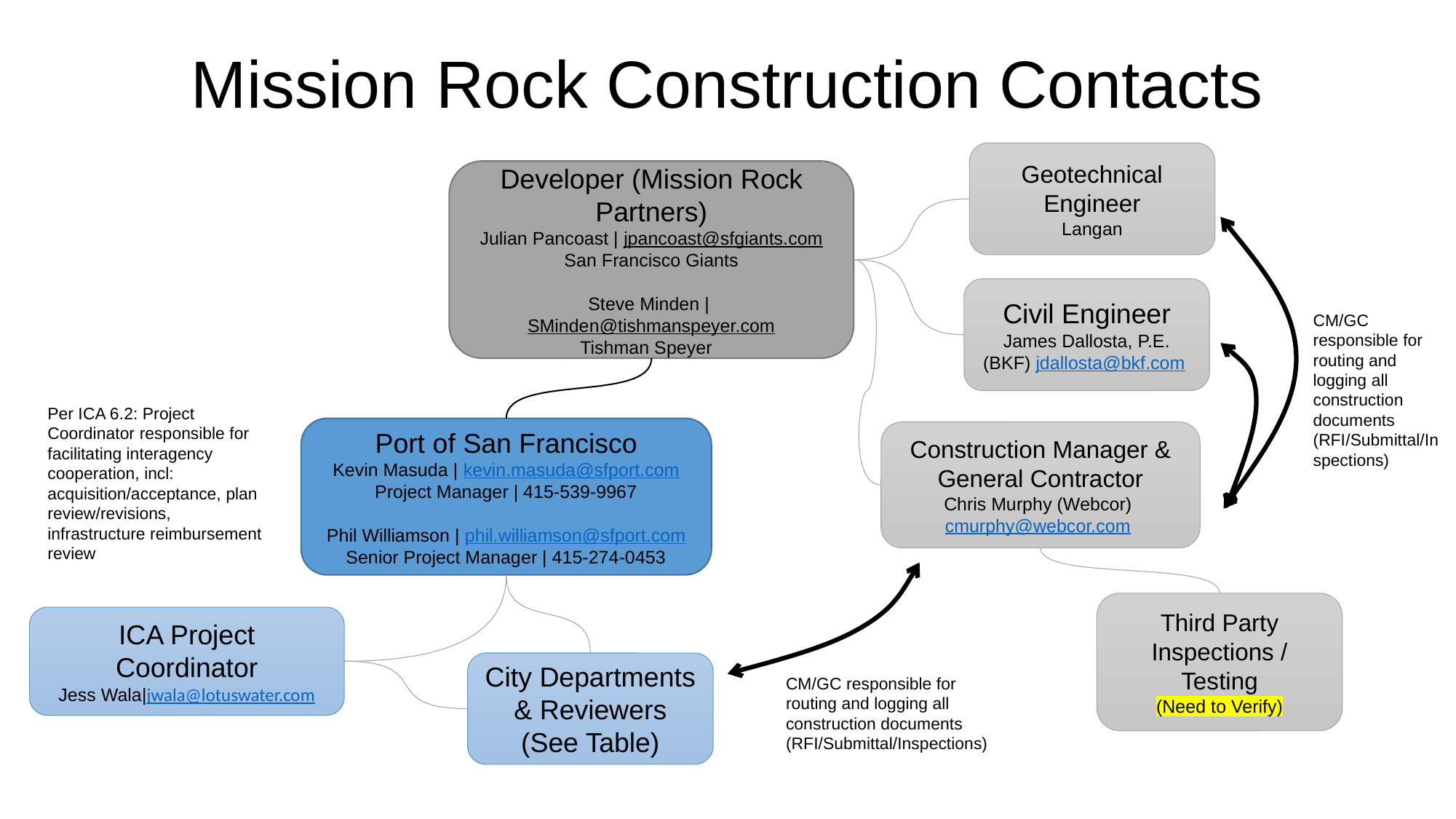

# Mission Rock Construction Contacts
Geotechnical Engineer
Langan
Developer (Mission Rock Partners)
Julian Pancoast | jpancoast@sfgiants.com
San Francisco Giants

Steve Minden | SMinden@tishmanspeyer.com
Tishman Speyer

Civil Engineer
James Dallosta, P.E.
(BKF) jdallosta@bkf.com
CM/GC responsible for routing and logging all construction documents (RFI/Submittal/Inspections)

Per ICA 6.2: Project Coordinator responsible for facilitating interagency cooperation, incl: acquisition/acceptance, plan review/revisions, infrastructure reimbursement review
Port of San Francisco
Kevin Masuda | kevin.masuda@sfport.com
Project Manager | 415-539-9967

Phil Williamson | phil.williamson@sfport.com
Senior Project Manager | 415-274-0453
Construction Manager & General Contractor
Chris Murphy (Webcor) cmurphy@webcor.com

Third Party Inspections / Testing
(Need to Verify)
ICA Project Coordinator
Jess Wala|jwala@lotuswater.com
City Departments & Reviewers
(See Table)
CM/GC responsible for routing and logging all construction documents (RFI/Submittal/Inspections)